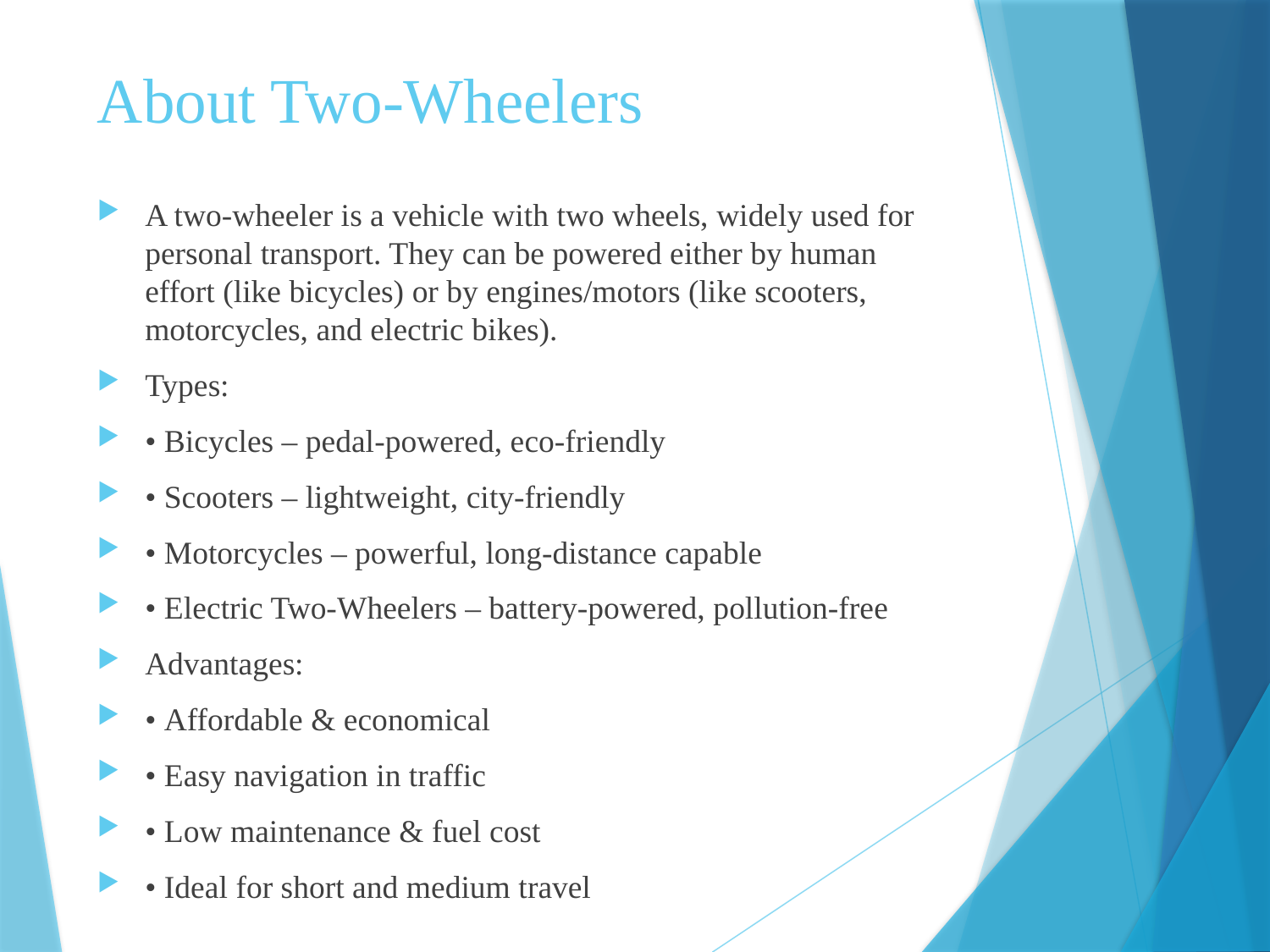

# About Two-Wheelers
A two-wheeler is a vehicle with two wheels, widely used for personal transport. They can be powered either by human effort (like bicycles) or by engines/motors (like scooters, motorcycles, and electric bikes).
Types:
• Bicycles – pedal-powered, eco-friendly
• Scooters – lightweight, city-friendly
• Motorcycles – powerful, long-distance capable
• Electric Two-Wheelers – battery-powered, pollution-free
Advantages:
• Affordable & economical
• Easy navigation in traffic
• Low maintenance & fuel cost
• Ideal for short and medium travel